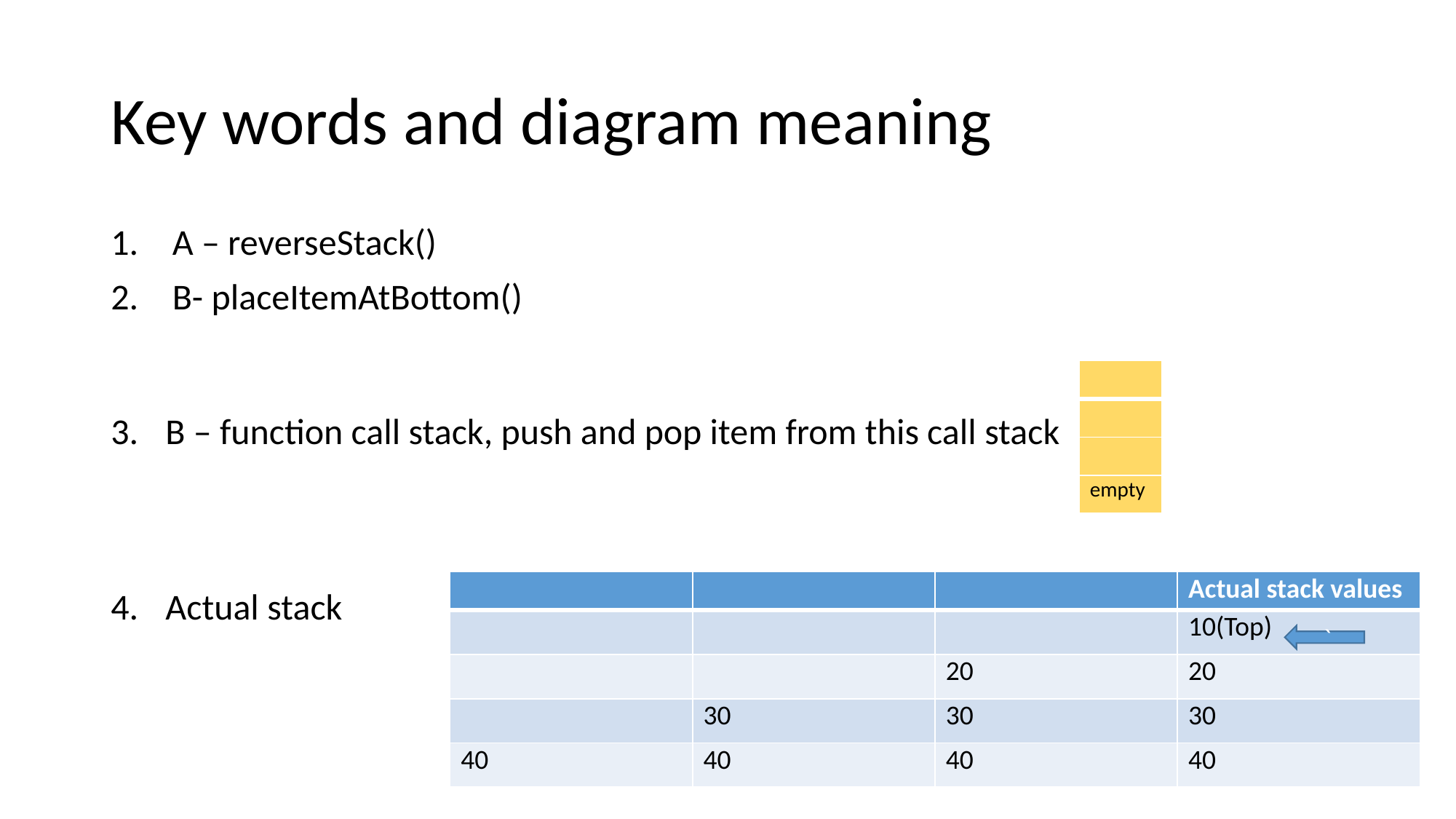

# Key words and diagram meaning
A – reverseStack()
B- placeItemAtBottom()

B – function call stack, push and pop item from this call stack

Actual stack
|  |
| --- |
|  |
|  |
| empty |
|  |  |  | Actual stack values |
| --- | --- | --- | --- |
|  |  |  | 10(Top) |
|  |  | 20 | 20 |
|  | 30 | 30 | 30 |
| 40 | 40 | 40 | 40 |
`
DPM